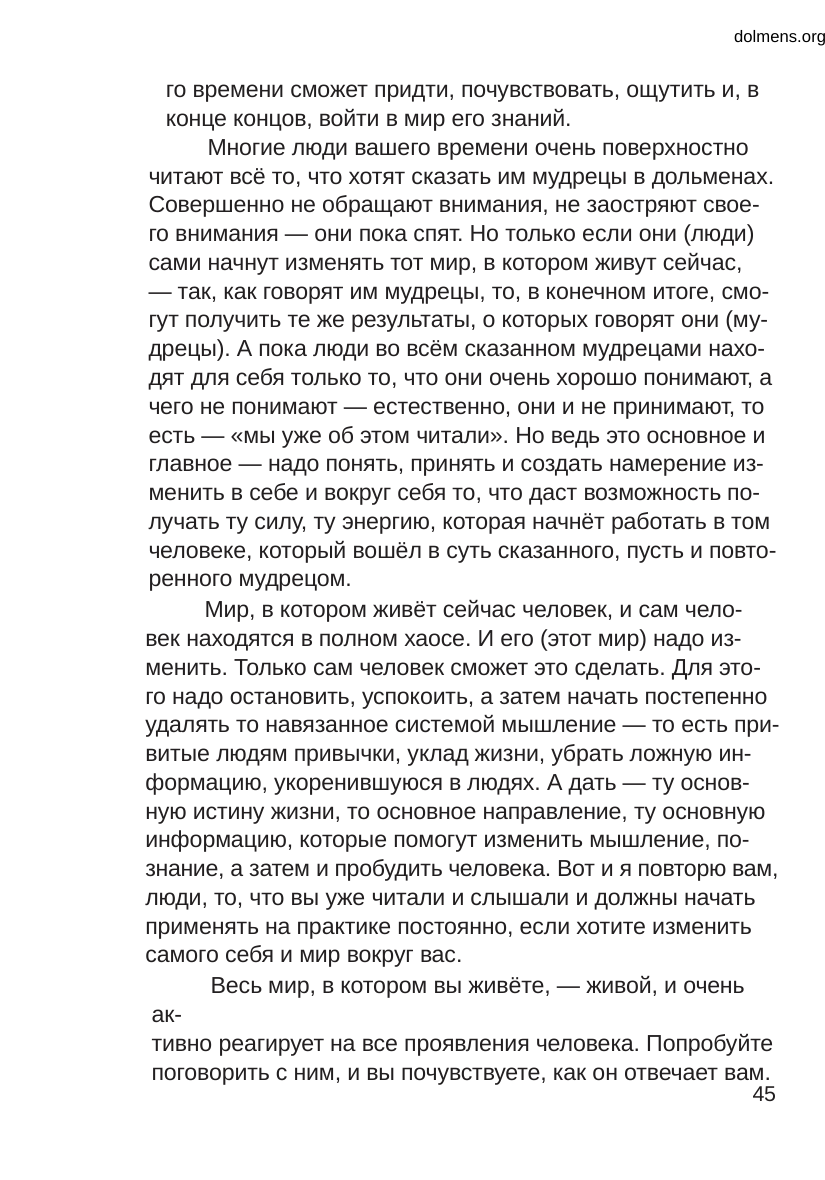

dolmens.org

го времени сможет придти, почувствовать, ощутить и, в
конце концов, войти в мир его знаний.

Многие люди вашего времени очень поверхностно
читают всё то, что хотят сказать им мудрецы в дольменах.
Совершенно не обращают внимания, не заостряют свое-
го внимания — они пока спят. Но только если они (люди)
сами начнут изменять тот мир, в котором живут сейчас,
— так, как говорят им мудрецы, то, в конечном итоге, смо-
гут получить те же результаты, о которых говорят они (му-
дрецы). А пока люди во всём сказанном мудрецами нахо-
дят для себя только то, что они очень хорошо понимают, а
чего не понимают — естественно, они и не принимают, то
есть — «мы уже об этом читали». Но ведь это основное и
главное — надо понять, принять и создать намерение из-
менить в себе и вокруг себя то, что даст возможность по-
лучать ту силу, ту энергию, которая начнёт работать в том
человеке, который вошёл в суть сказанного, пусть и повто-
ренного мудрецом.

Мир, в котором живёт сейчас человек, и сам чело-
век находятся в полном хаосе. И его (этот мир) надо из-
менить. Только сам человек сможет это сделать. Для это-
го надо остановить, успокоить, а затем начать постепенно
удалять то навязанное системой мышление — то есть при-
витые людям привычки, уклад жизни, убрать ложную ин-
формацию, укоренившуюся в людях. А дать — ту основ-
ную истину жизни, то основное направление, ту основную
информацию, которые помогут изменить мышление, по-
знание, а затем и пробудить человека. Вот и я повторю вам,
люди, то, что вы уже читали и слышали и должны начать
применять на практике постоянно, если хотите изменить
самого себя и мир вокруг вас.

Весь мир, в котором вы живёте, — живой, и очень ак-
тивно реагирует на все проявления человека. Попробуйте
поговорить с ним, и вы почувствуете, как он отвечает вам.

45